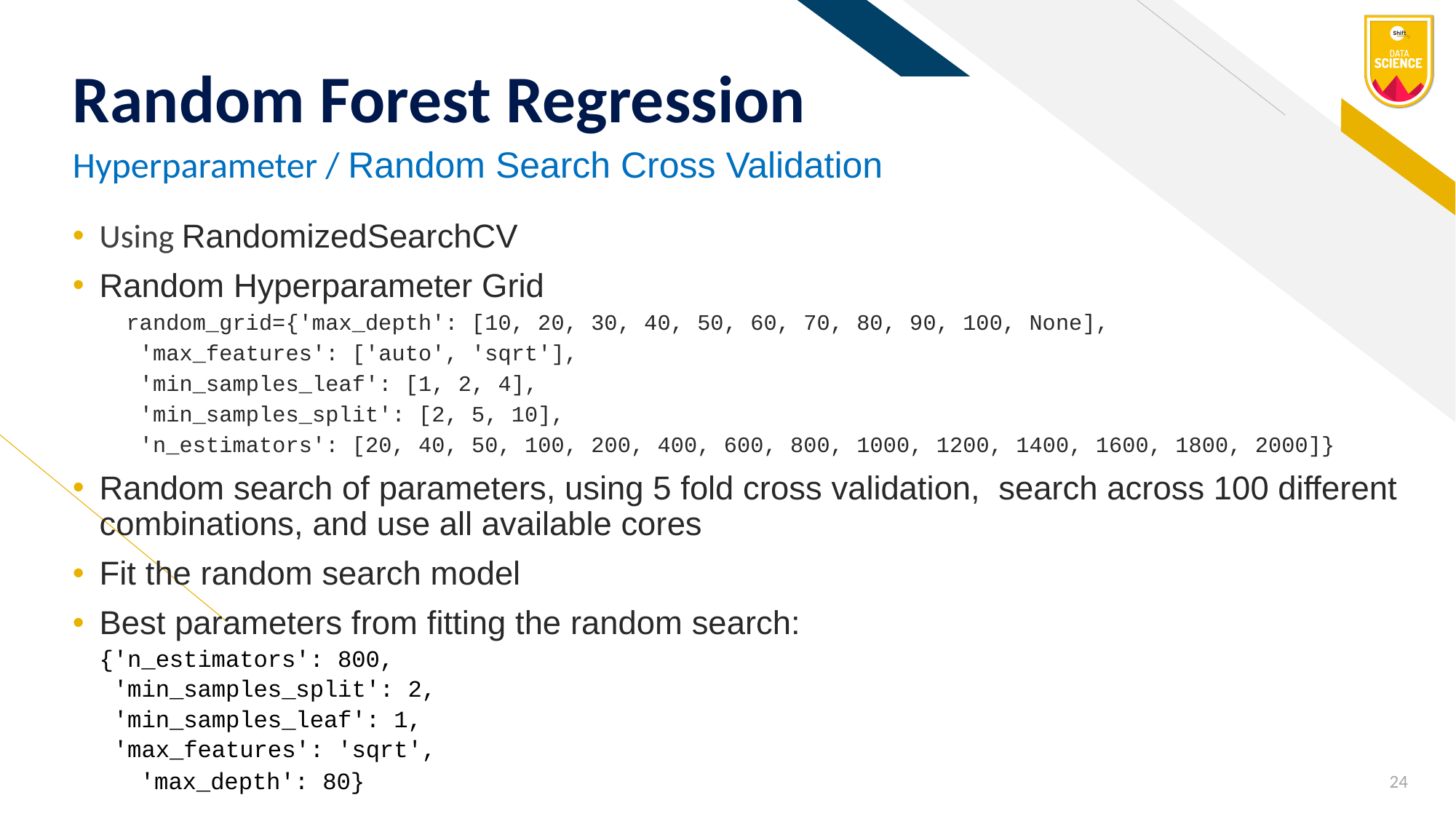

# Random Forest Regression
Hyperparameter / Random Search Cross Validation

Using RandomizedSearchCV
Random Hyperparameter Grid
random_grid={'max_depth': [10, 20, 30, 40, 50, 60, 70, 80, 90, 100, None],
 'max_features': ['auto', 'sqrt'],
 'min_samples_leaf': [1, 2, 4],
 'min_samples_split': [2, 5, 10],
 'n_estimators': [20, 40, 50, 100, 200, 400, 600, 800, 1000, 1200, 1400, 1600, 1800, 2000]}
Random search of parameters, using 5 fold cross validation,  search across 100 different combinations, and use all available cores
Fit the random search model
Best parameters from fitting the random search:
{'n_estimators': 800,
 'min_samples_split': 2,
 'min_samples_leaf': 1,
 'max_features': 'sqrt',
 'max_depth': 80}

24